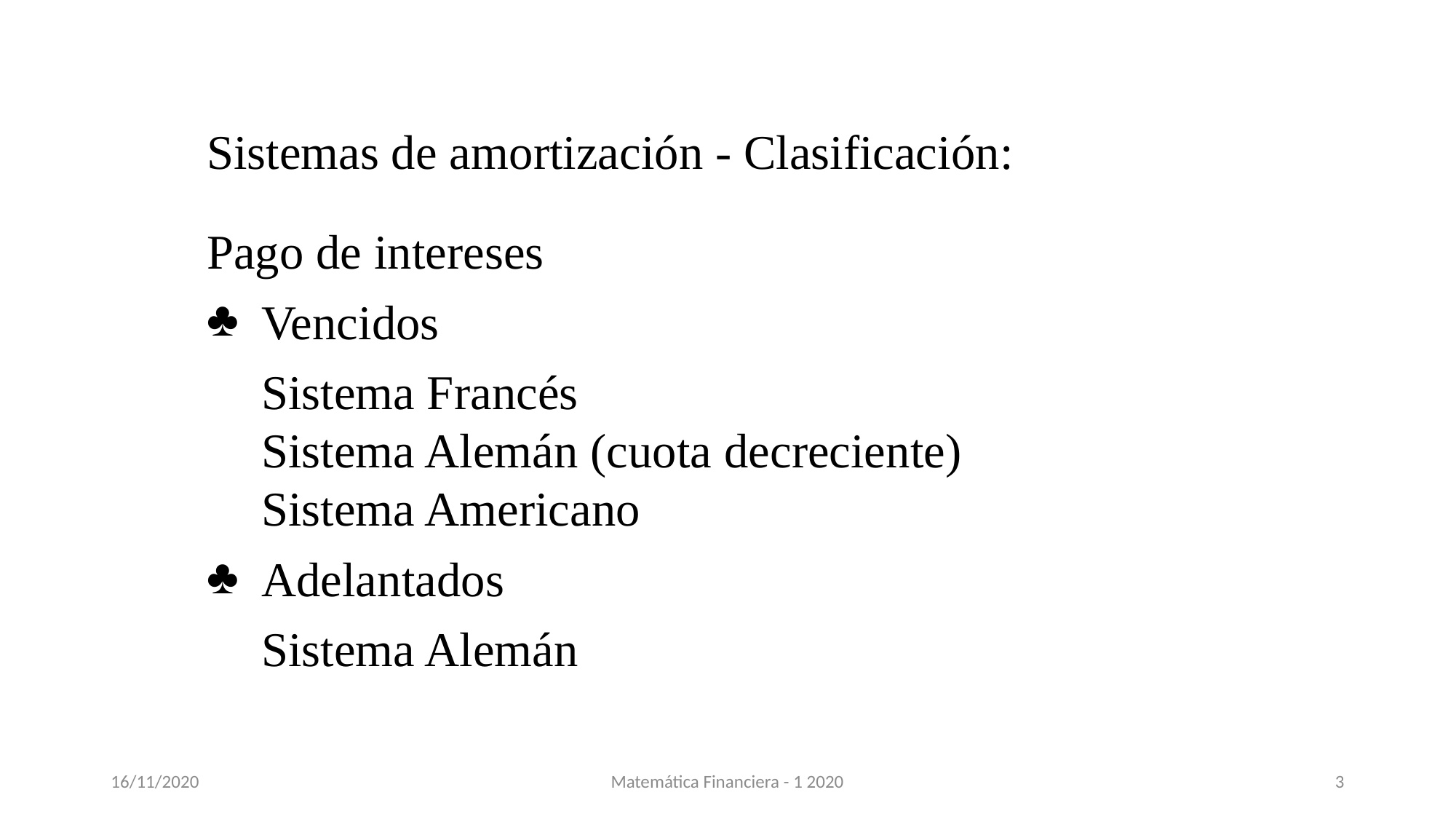

Sistemas de amortización - Clasificación:
Pago de intereses
Vencidos
Sistema Francés
Sistema Alemán (cuota decreciente)
Sistema Americano
Adelantados
Sistema Alemán

16/11/2020
Matemática Financiera - 1 2020
3